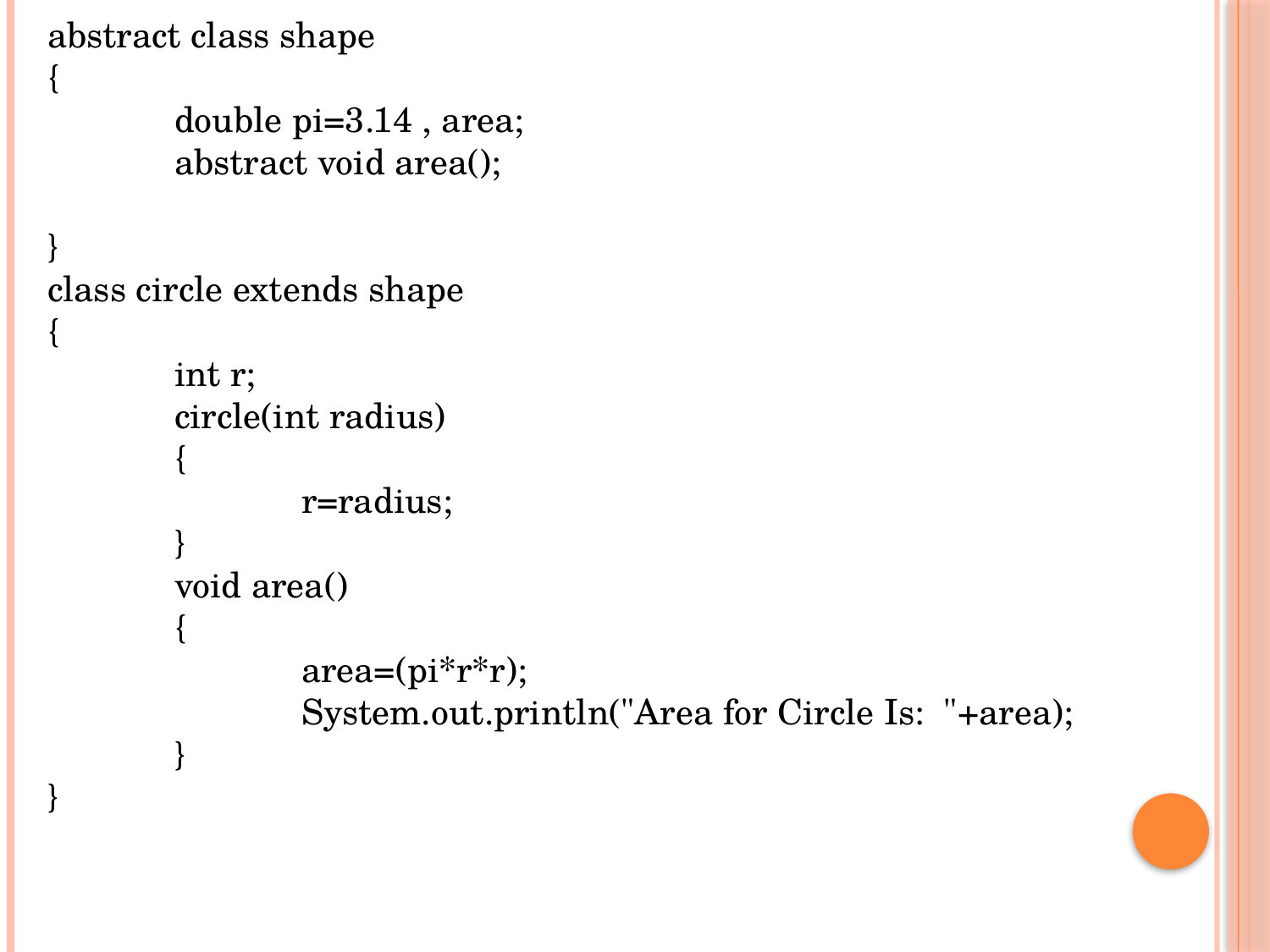

abstract class shape
{
	double pi=3.14 , area;
	abstract void area();

}
class circle extends shape
{
	int r;
	circle(int radius)
	{
		r=radius;
	}
	void area()
	{
		area=(pi*r*r);
		System.out.println("Area for Circle Is:  "+area);
	}
}